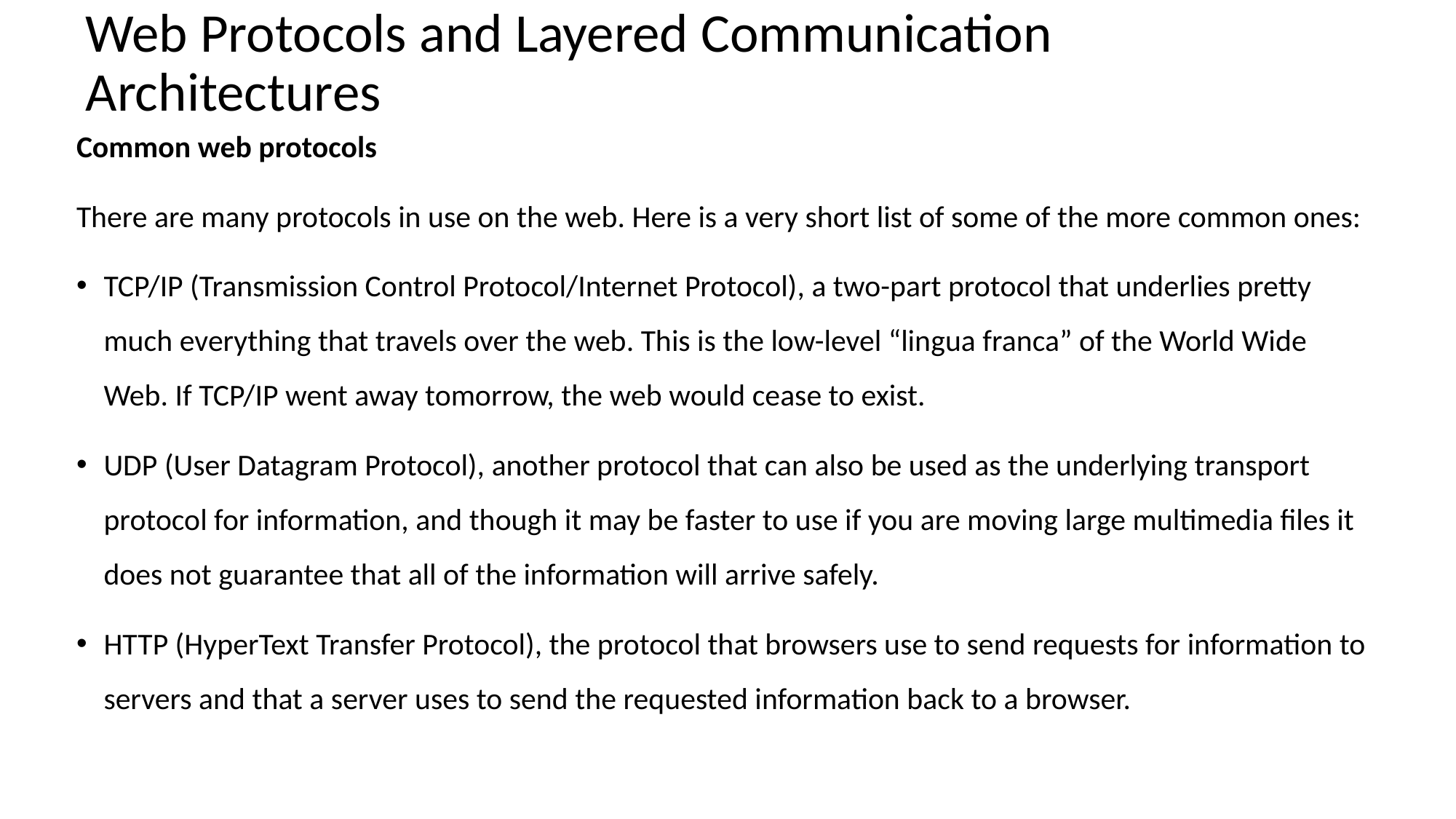

# Web Protocols and Layered Communication Architectures
Common web protocols
There are many protocols in use on the web. Here is a very short list of some of the more common ones:
TCP/IP (Transmission Control Protocol/Internet Protocol), a two-part protocol that underlies pretty much everything that travels over the web. This is the low-level “lingua franca” of the World Wide Web. If TCP/IP went away tomorrow, the web would cease to exist.
UDP (User Datagram Protocol), another protocol that can also be used as the underlying transport protocol for information, and though it may be faster to use if you are moving large multimedia files it does not guarantee that all of the information will arrive safely.
HTTP (HyperText Transfer Protocol), the protocol that browsers use to send requests for information to servers and that a server uses to send the requested information back to a browser.